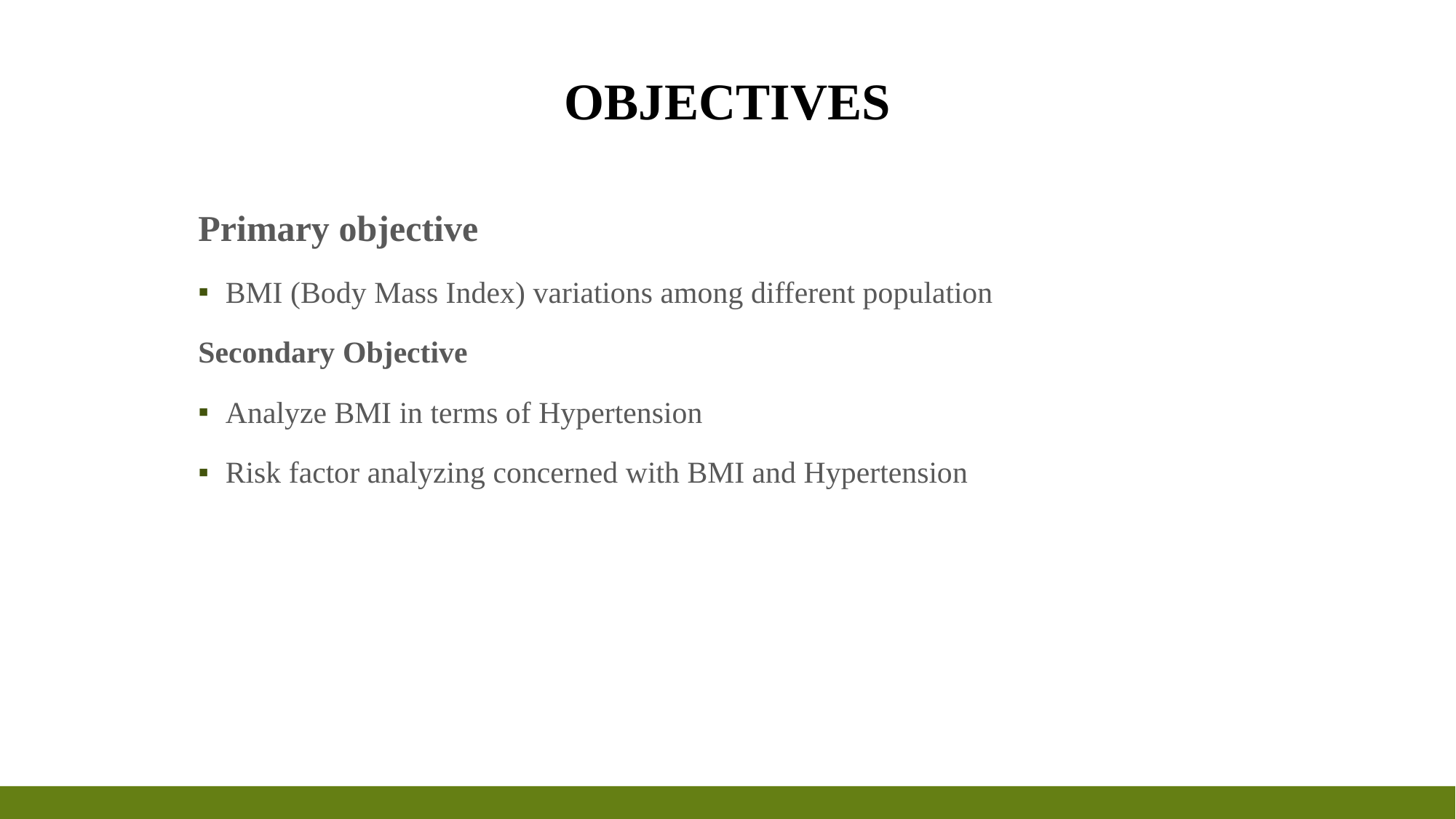

# Objectives
Primary objective
BMI (Body Mass Index) variations among different population
Secondary Objective
Analyze BMI in terms of Hypertension
Risk factor analyzing concerned with BMI and Hypertension